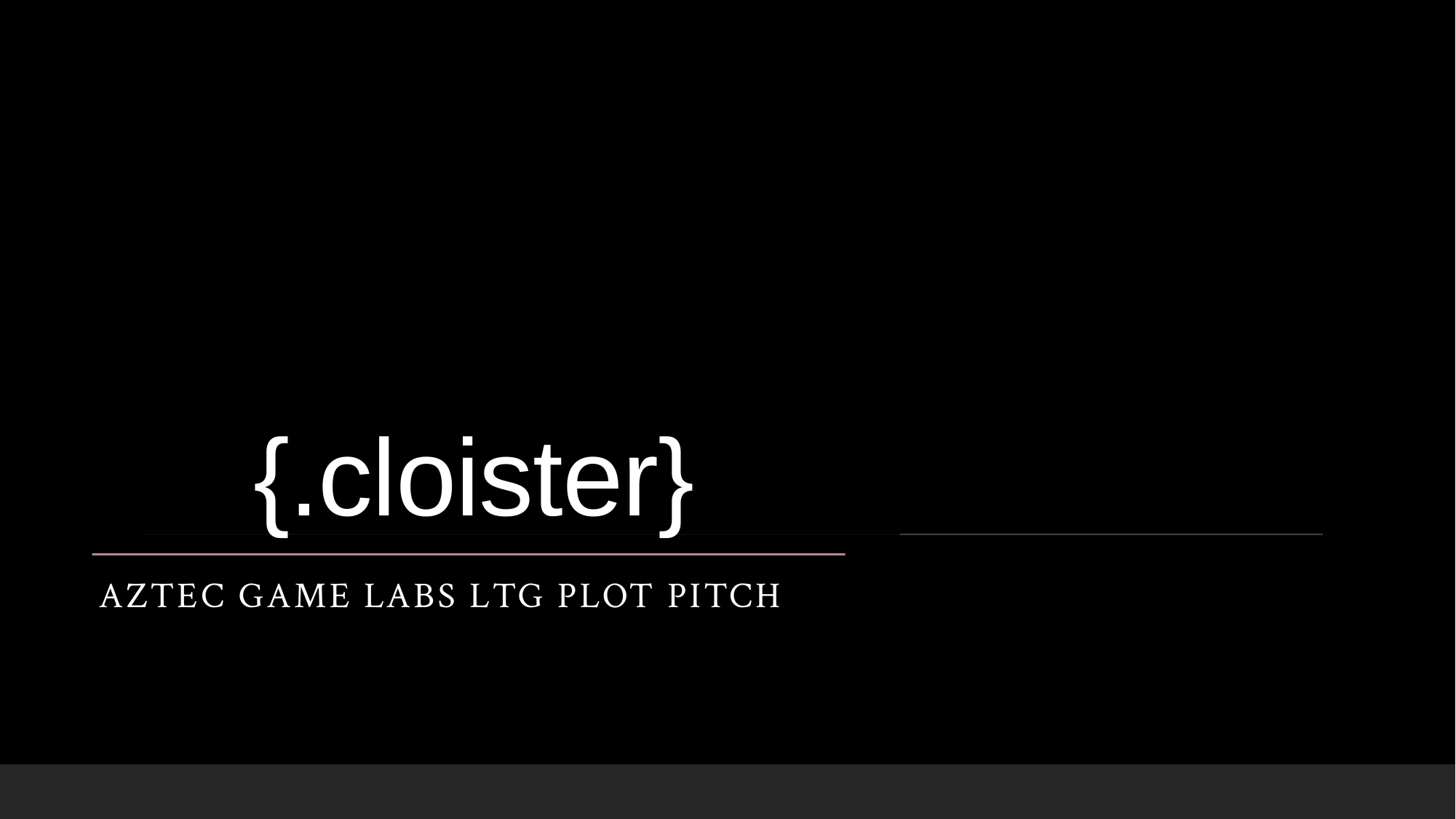

# {.cloister}
AZTEC GAME LABS ltg PLOT PITCH